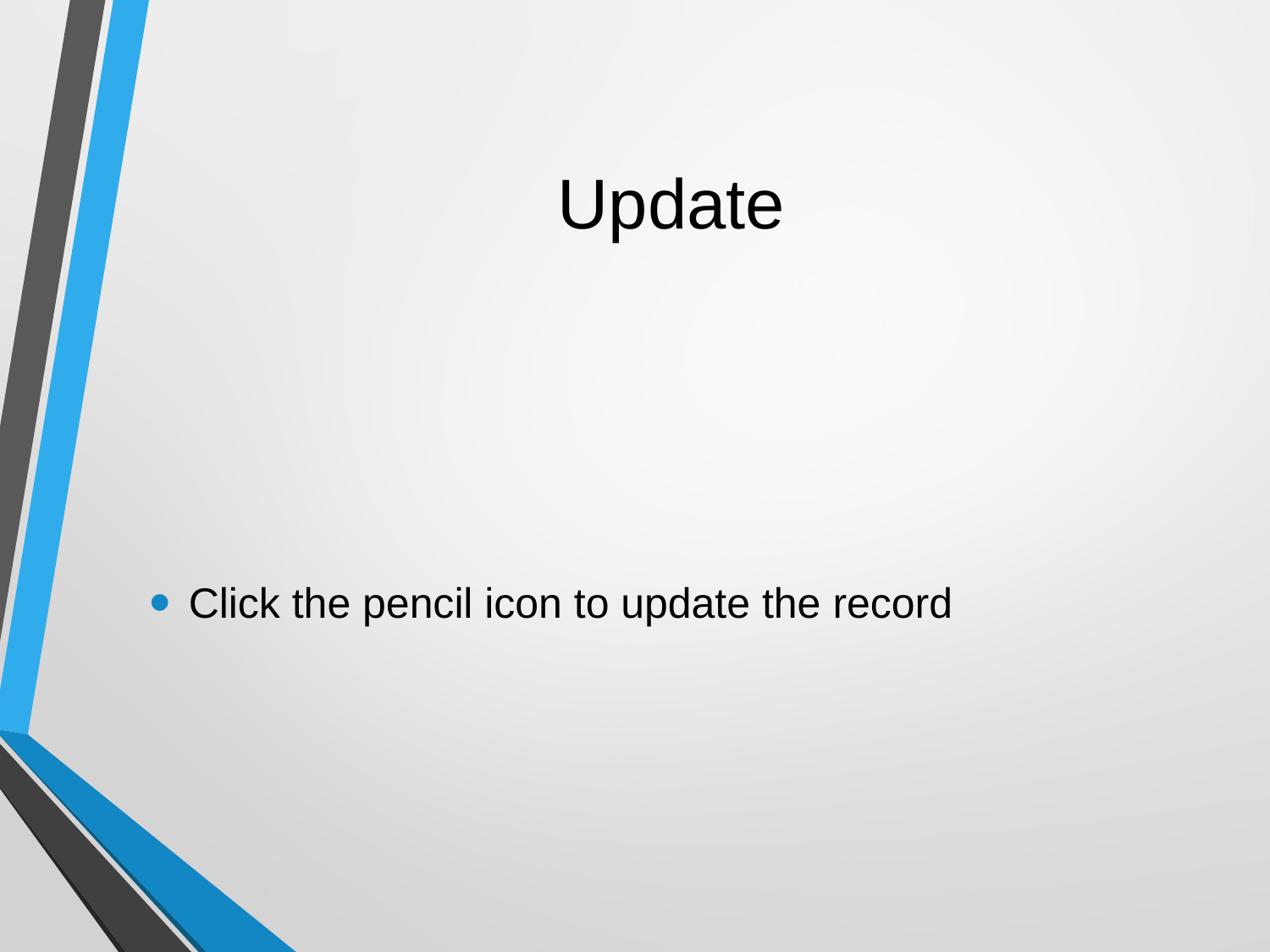

# Update
Click the pencil icon to update the record